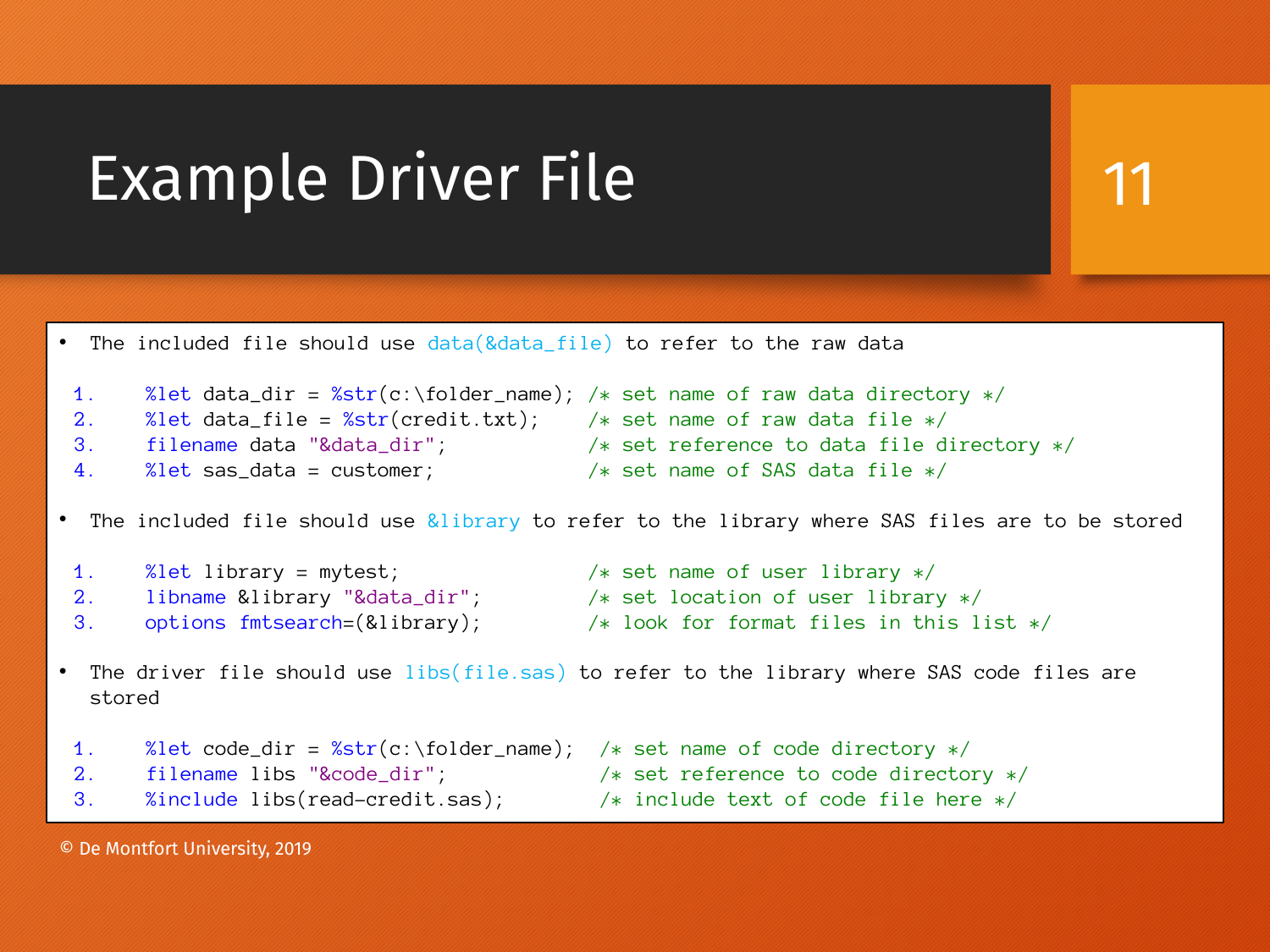

# Example Driver File
11
The included file should use data(&data_file) to refer to the raw data

%let data_dir = %str(c:\folder_name); /* set name of raw data directory */
%let data_file = %str(credit.txt);    /* set name of raw data file */
filename data "&data_dir";            /* set reference to data file directory */
%let sas_data = customer;             /* set name of SAS data file */

The included file should use &library to refer to the library where SAS files are to be stored

%let library = mytest;                /* set name of user library */
libname &library "&data_dir";         /* set location of user library */
options fmtsearch=(&library);         /* look for format files in this list */

The driver file should use libs(file.sas) to refer to the library where SAS code files are stored

%let code_dir = %str(c:\folder_name);  /* set name of code directory */
filename libs "&code_dir";             /* set reference to code directory */
%include libs(read-credit.sas);        /* include text of code file here */

© De Montfort University, 2019